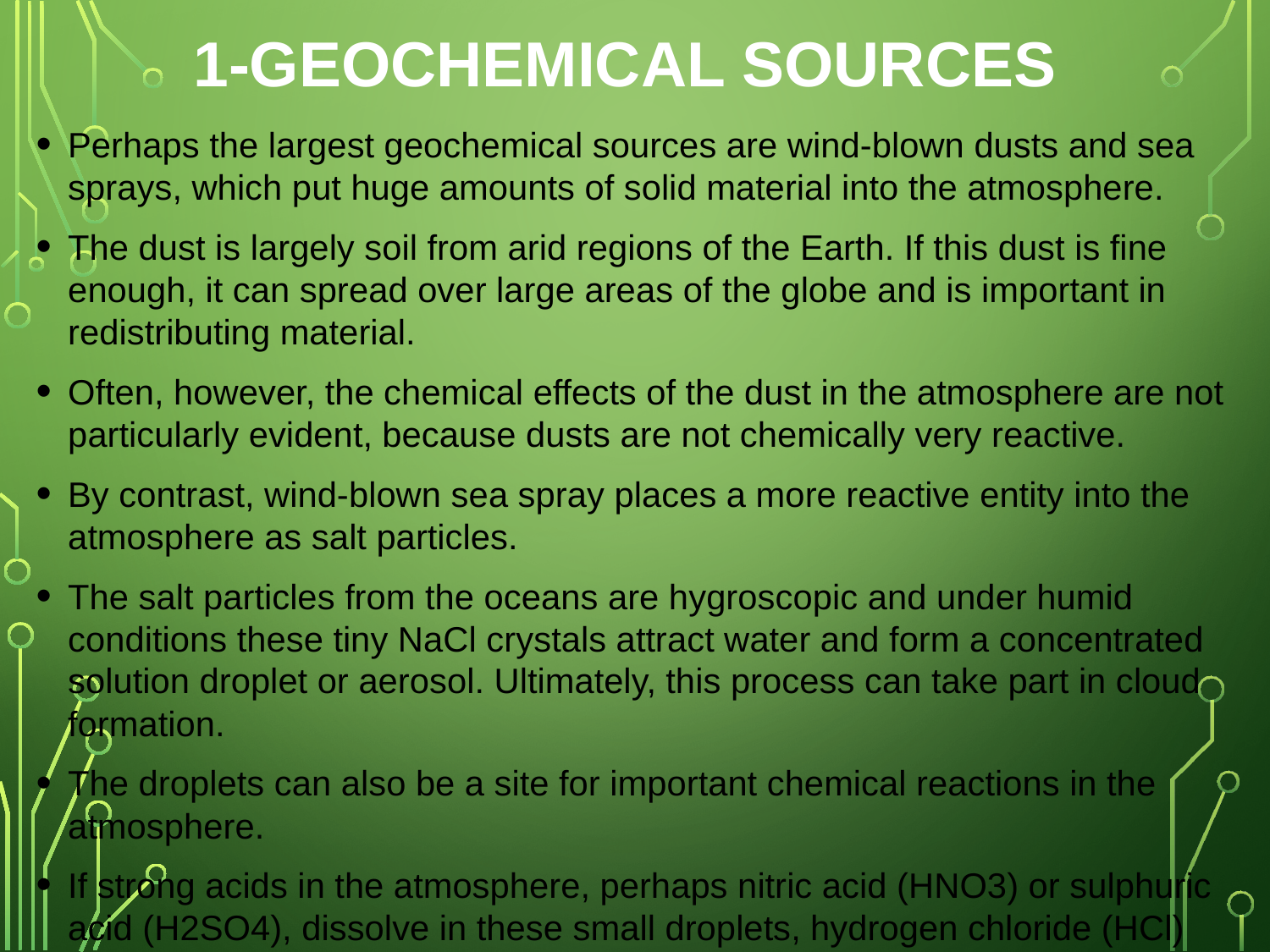

# 1-Geochemical Sources
Perhaps the largest geochemical sources are wind-blown dusts and sea sprays, which put huge amounts of solid material into the atmosphere.
The dust is largely soil from arid regions of the Earth. If this dust is fine enough, it can spread over large areas of the globe and is important in redistributing material.
Often, however, the chemical effects of the dust in the atmosphere are not particularly evident, because dusts are not chemically very reactive.
By contrast, wind-blown sea spray places a more reactive entity into the atmosphere as salt particles.
The salt particles from the oceans are hygroscopic and under humid conditions these tiny NaCl crystals attract water and form a concentrated solution droplet or aerosol. Ultimately, this process can take part in cloud formation.
The droplets can also be a site for important chemical reactions in the atmosphere.
If strong acids in the atmosphere, perhaps nitric acid (HNO3) or sulphuric acid (H2SO4), dissolve in these small droplets, hydrogen chloride (HCl) can be formed.